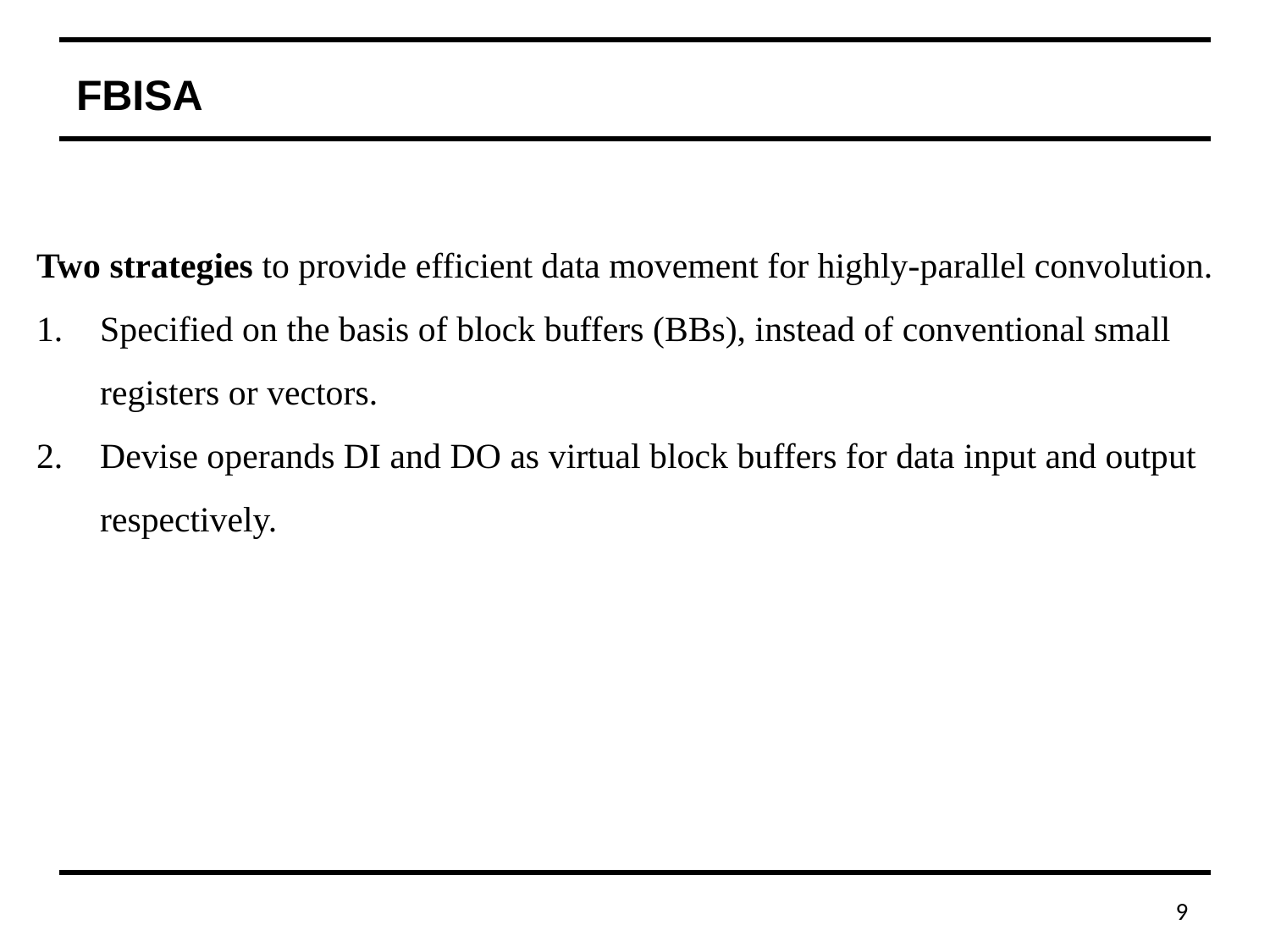

# FBISA
Two strategies to provide efficient data movement for highly-parallel convolution.
Specified on the basis of block buffers (BBs), instead of conventional small registers or vectors.
Devise operands DI and DO as virtual block buffers for data input and output respectively.